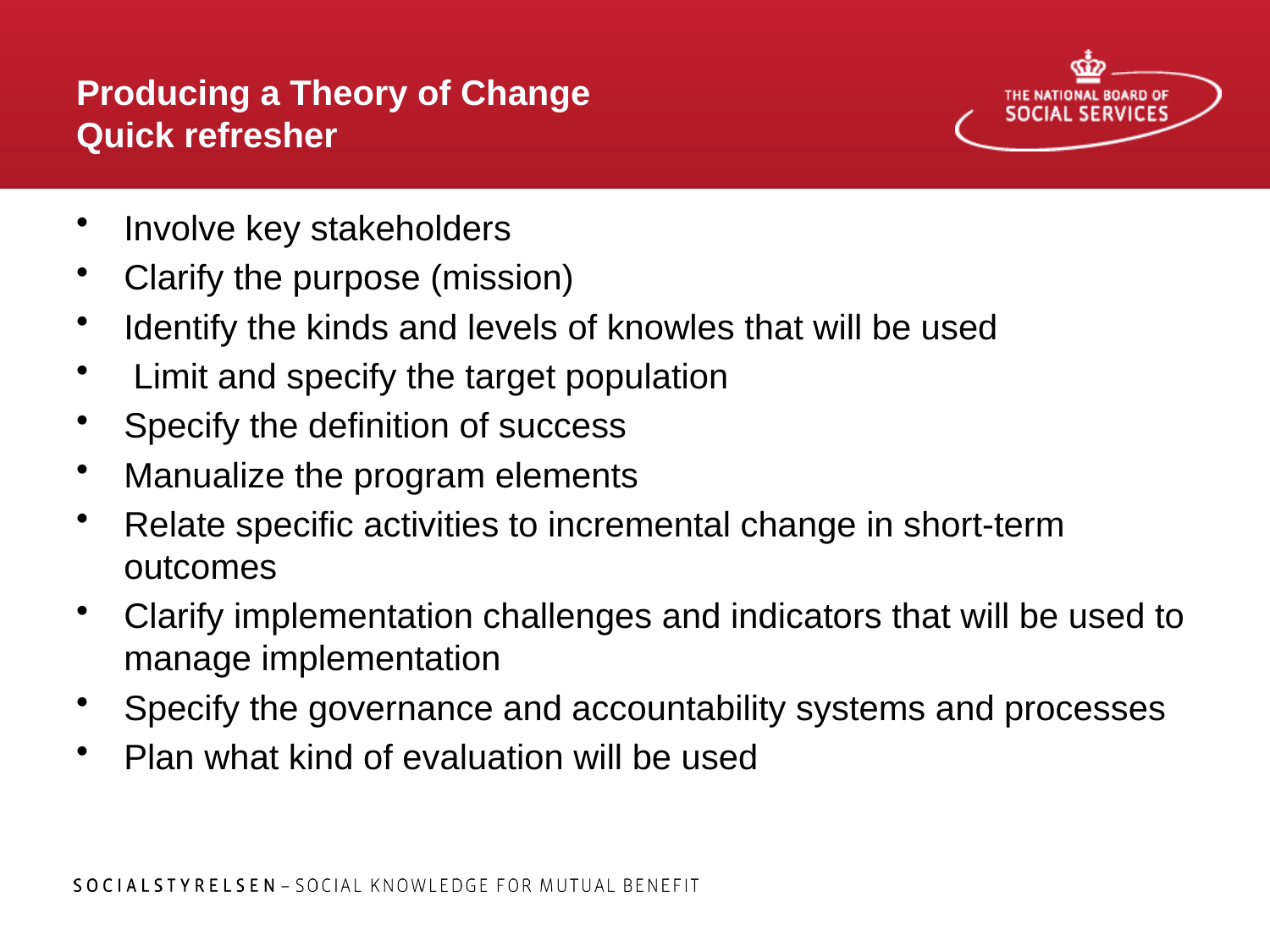

# Producing a Theory of Change Quick refresher
Involve key stakeholders
Clarify the purpose (mission)
Identify the kinds and levels of knowles that will be used
 Limit and specify the target population
Specify the definition of success
Manualize the program elements
Relate specific activities to incremental change in short-term outcomes
Clarify implementation challenges and indicators that will be used to manage implementation
Specify the governance and accountability systems and processes
Plan what kind of evaluation will be used